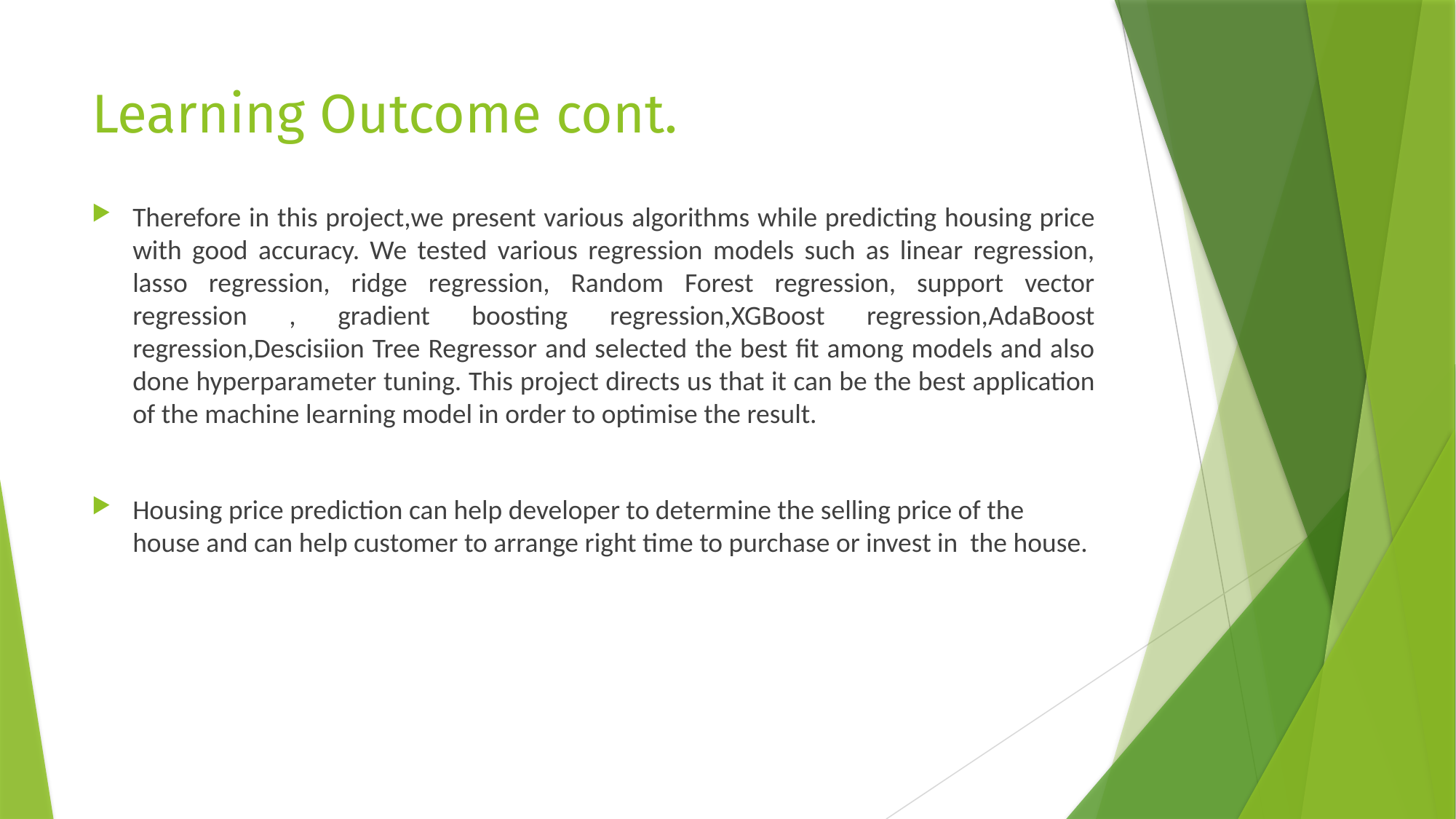

# Learning Outcome cont.
Therefore in this project,we present various algorithms while predicting housing price with good accuracy. We tested various regression models such as linear regression, lasso regression, ridge regression, Random Forest regression, support vector regression , gradient boosting regression,XGBoost regression,AdaBoost regression,Descisiion Tree Regressor and selected the best fit among models and also done hyperparameter tuning. This project directs us that it can be the best application of the machine learning model in order to optimise the result.

Housing price prediction can help developer to determine the selling price of the house and can help customer to arrange right time to purchase or invest in  the house.